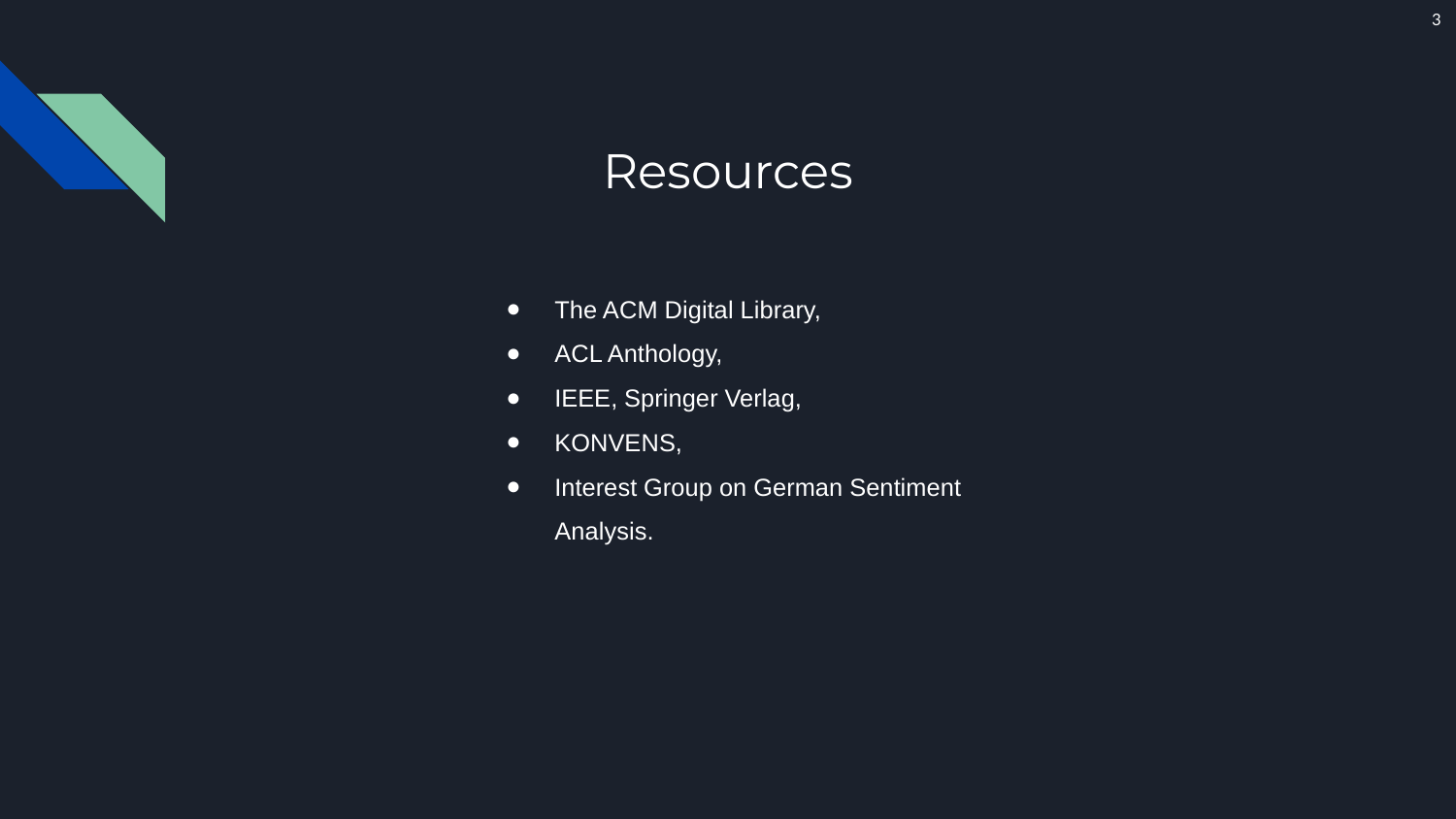

3
# Resources

The ACM Digital Library,
ACL Anthology,
IEEE, Springer Verlag,
KONVENS,
Interest Group on German Sentiment Analysis.